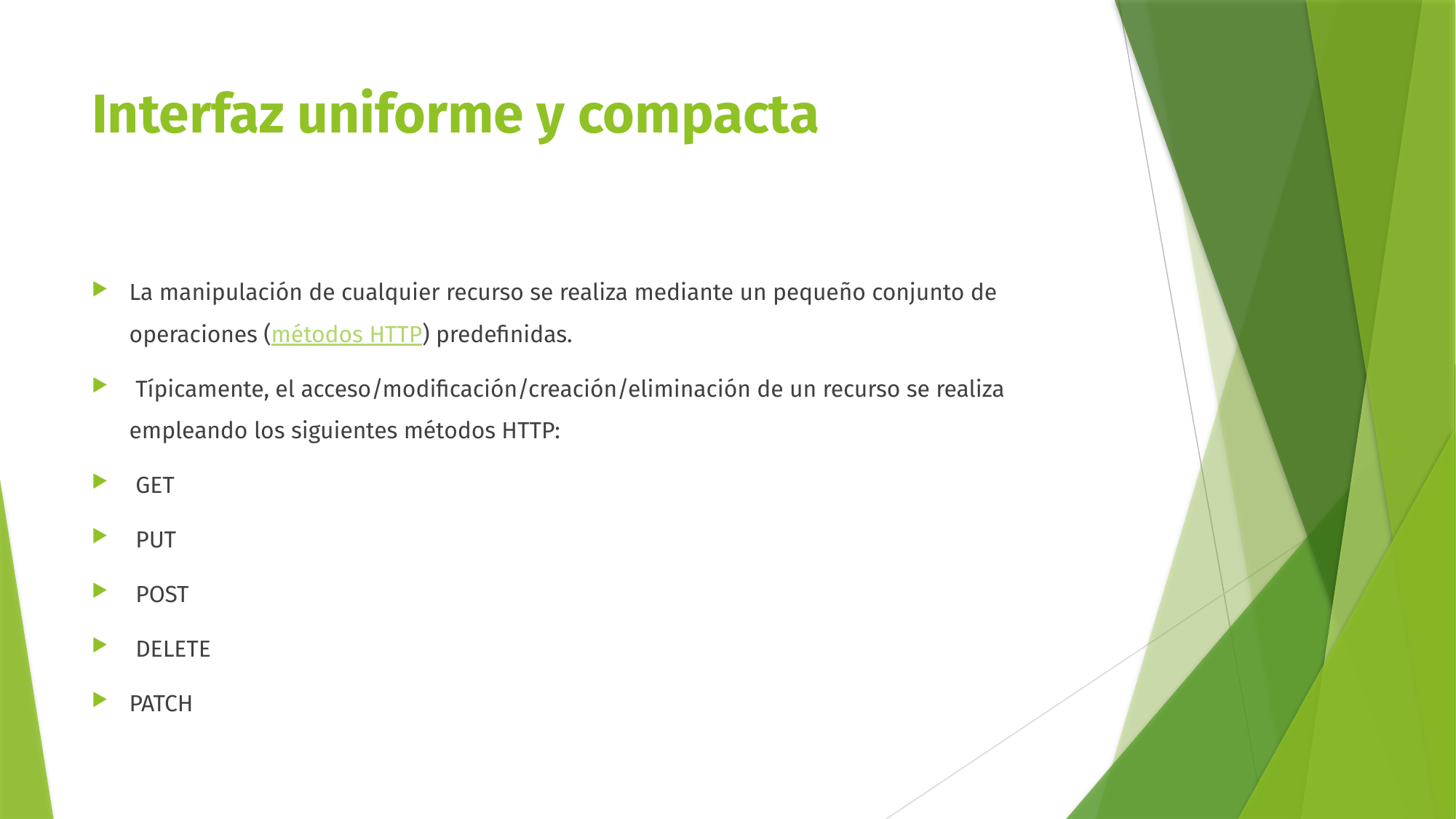

# Interfaz uniforme y compacta
La manipulación de cualquier recurso se realiza mediante un pequeño conjunto de operaciones (métodos HTTP) predefinidas.
 Típicamente, el acceso/modificación/creación/eliminación de un recurso se realiza empleando los siguientes métodos HTTP:
 GET
 PUT
 POST
 DELETE
PATCH